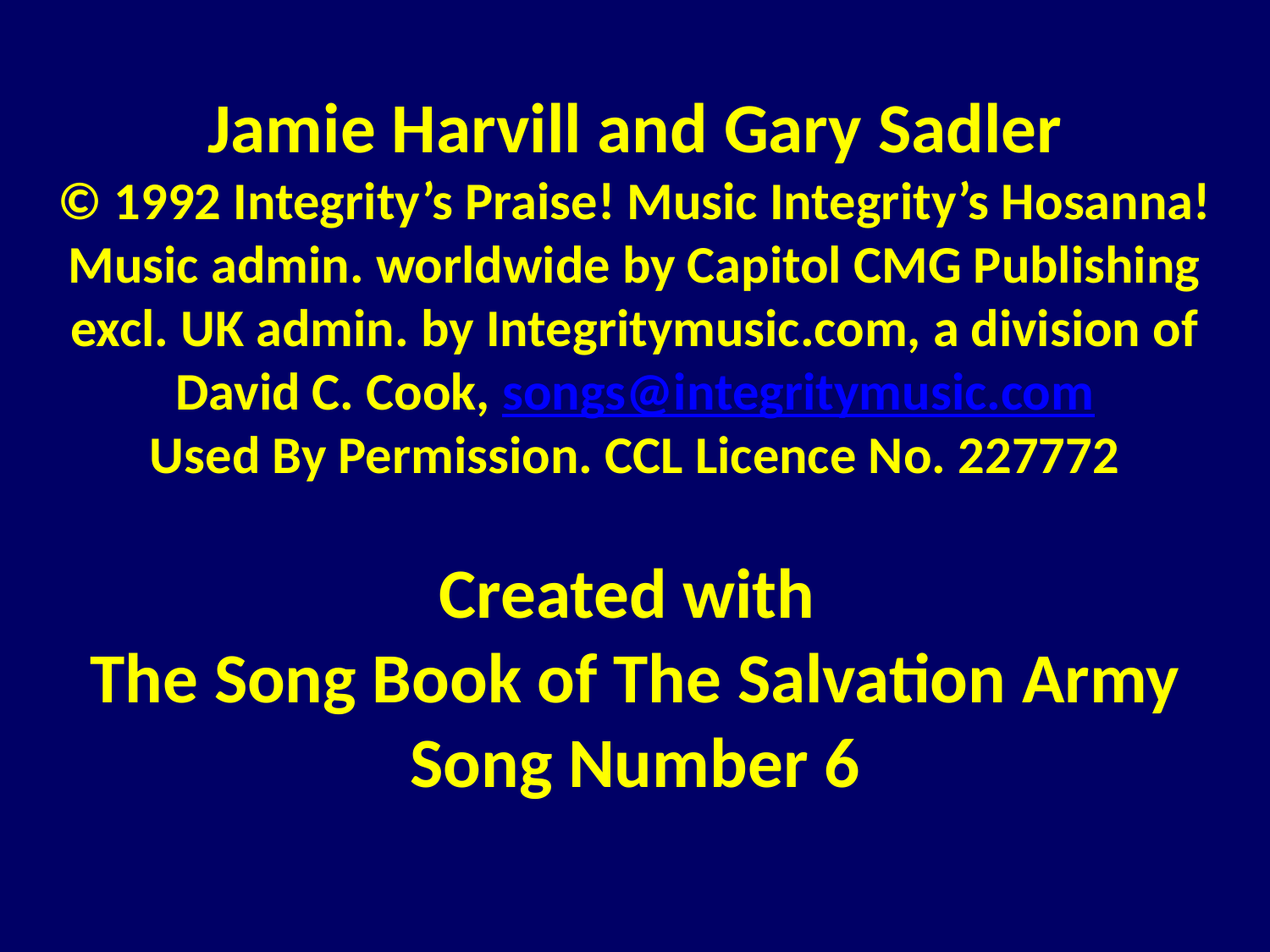

Jamie Harvill and Gary Sadler
© 1992 Integrity’s Praise! Music Integrity’s Hosanna! Music admin. worldwide by Capitol CMG Publishing excl. UK admin. by Integritymusic.com, a division of David C. Cook, songs@integritymusic.com
Used By Permission. CCL Licence No. 227772

Created with
The Song Book of The Salvation Army
Song Number 6